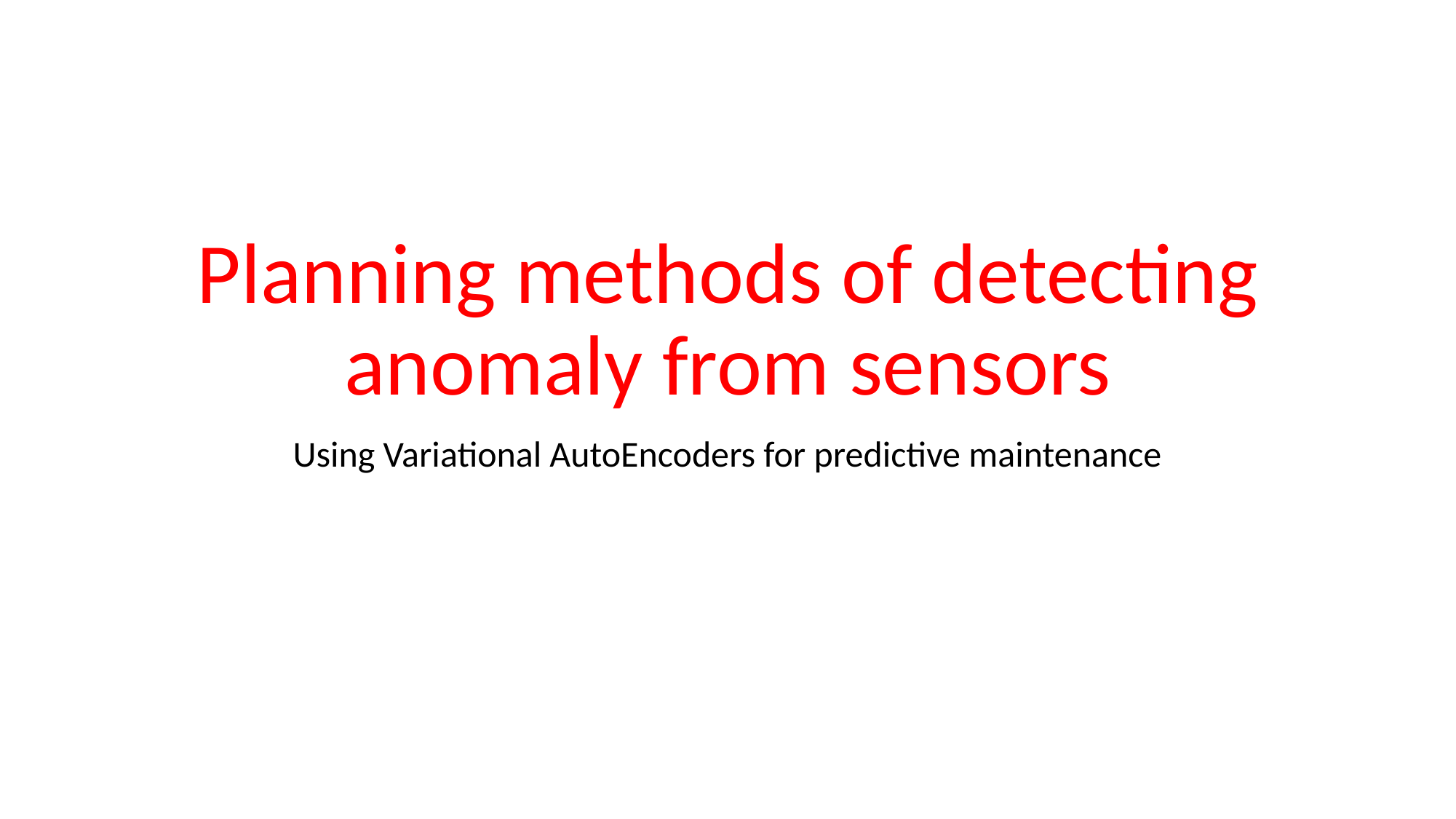

# Planning methods of detecting anomaly from sensors
Using Variational AutoEncoders for predictive maintenance